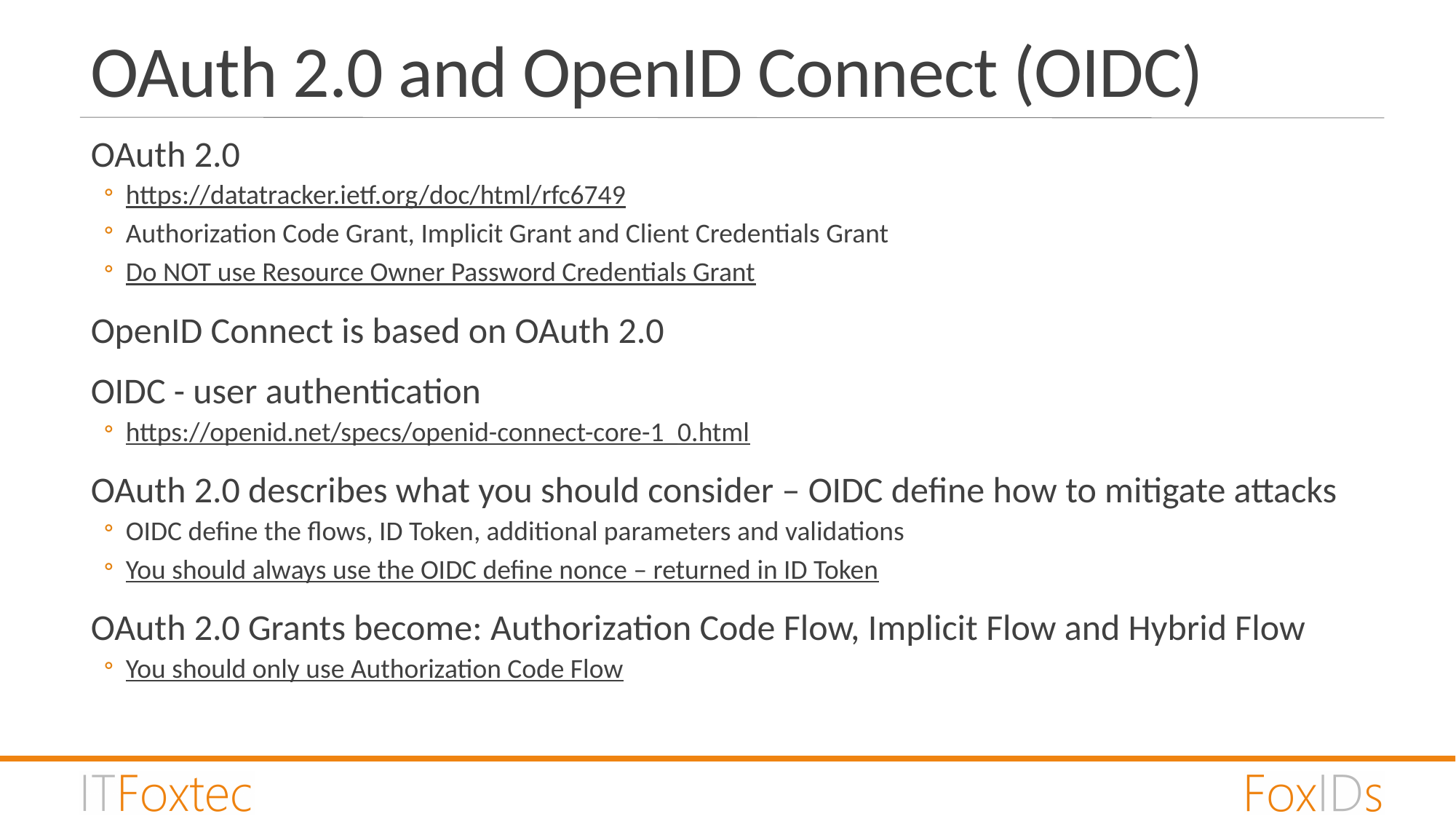

# OAuth 2.0 and OpenID Connect (OIDC)
OAuth 2.0
https://datatracker.ietf.org/doc/html/rfc6749
Authorization Code Grant, Implicit Grant and Client Credentials Grant
Do NOT use Resource Owner Password Credentials Grant
OpenID Connect is based on OAuth 2.0
OIDC - user authentication
https://openid.net/specs/openid-connect-core-1_0.html
OAuth 2.0 describes what you should consider – OIDC define how to mitigate attacks
OIDC define the flows, ID Token, additional parameters and validations
You should always use the OIDC define nonce – returned in ID Token
OAuth 2.0 Grants become: Authorization Code Flow, Implicit Flow and Hybrid Flow
You should only use Authorization Code Flow